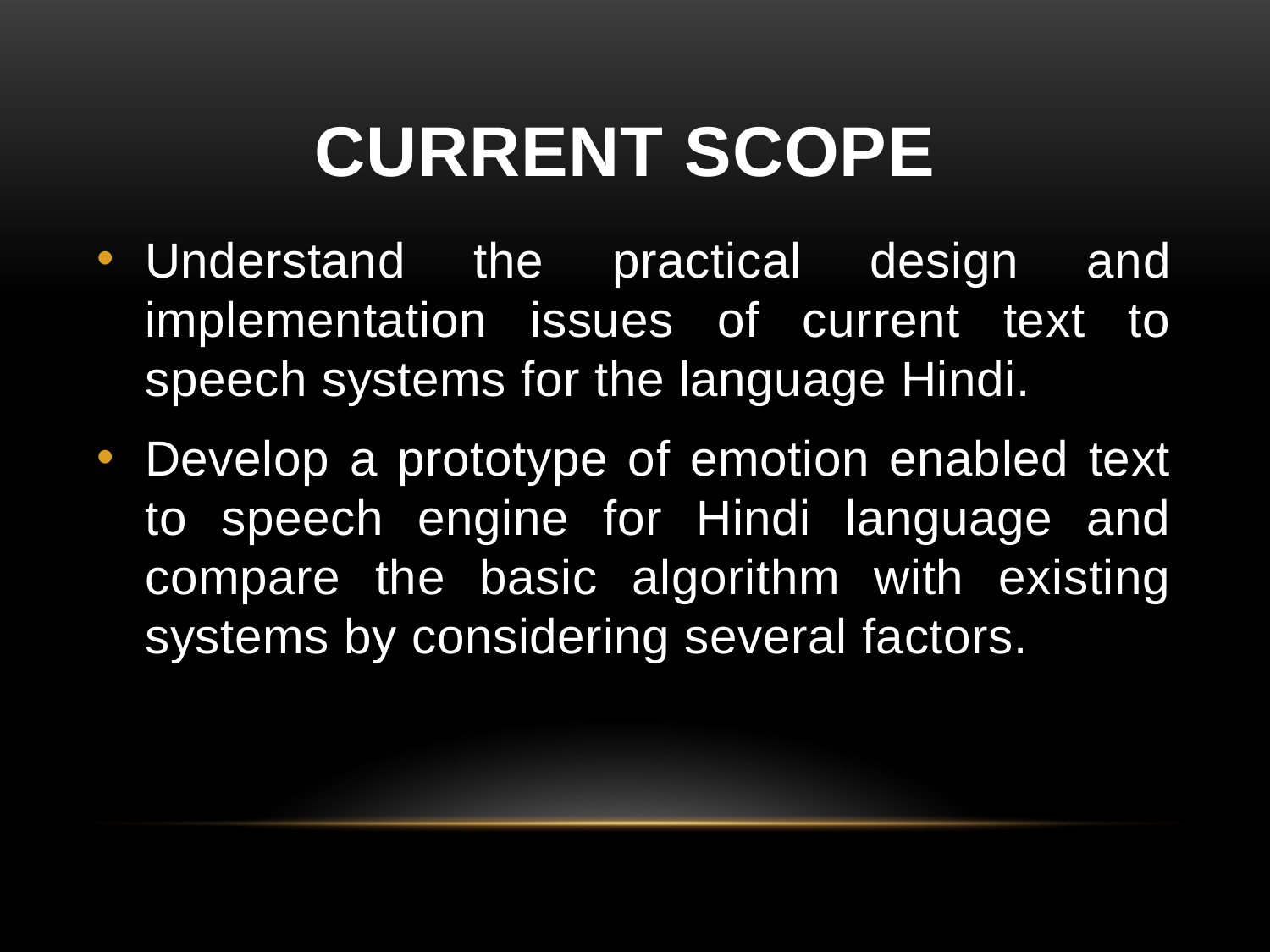

# Current Scope
Understand the practical design and implementation issues of current text to speech systems for the language Hindi.
Develop a prototype of emotion enabled text to speech engine for Hindi language and compare the basic algorithm with existing systems by considering several factors.